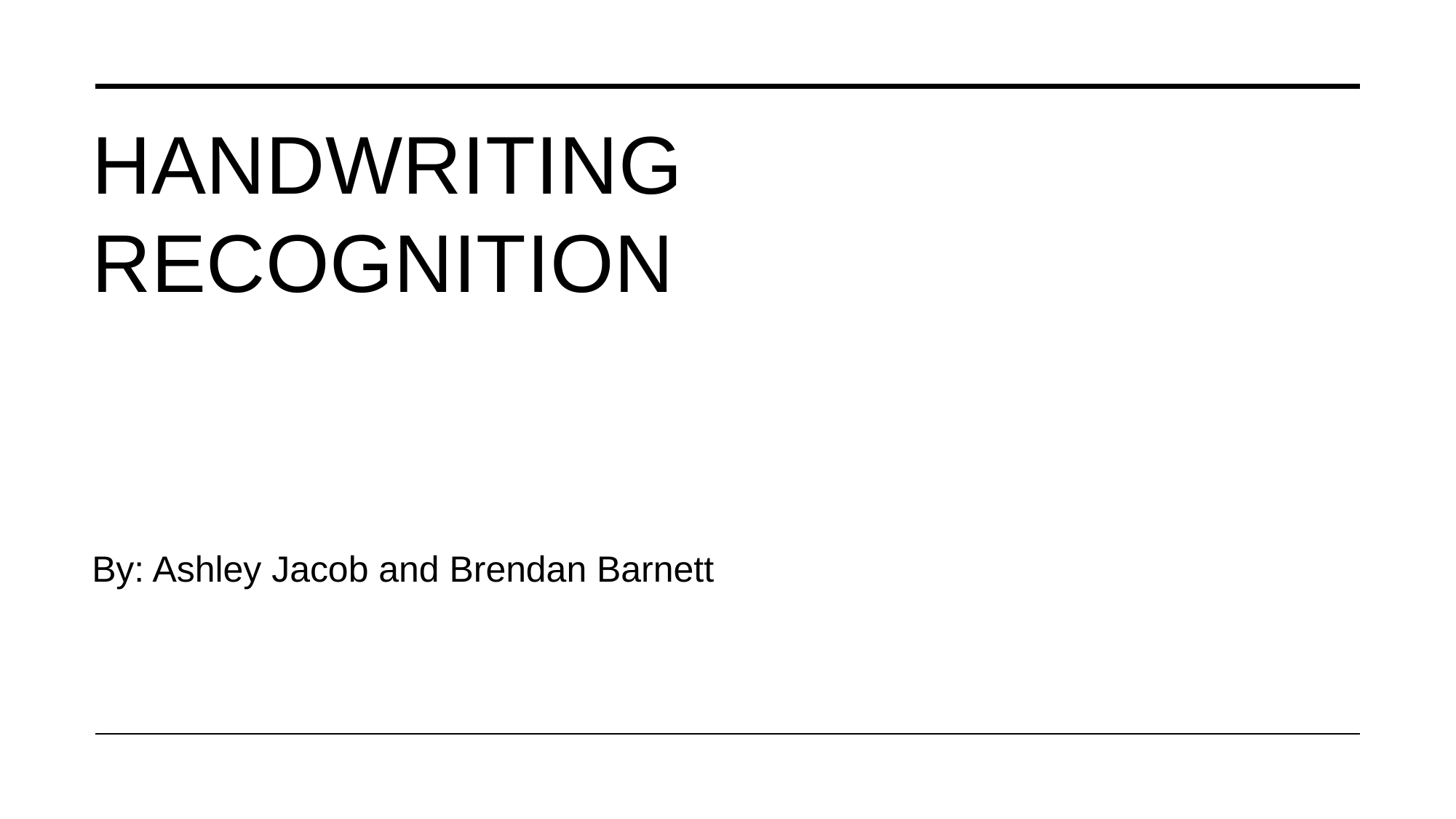

# Handwriting Recognition
By: Ashley Jacob and Brendan Barnett